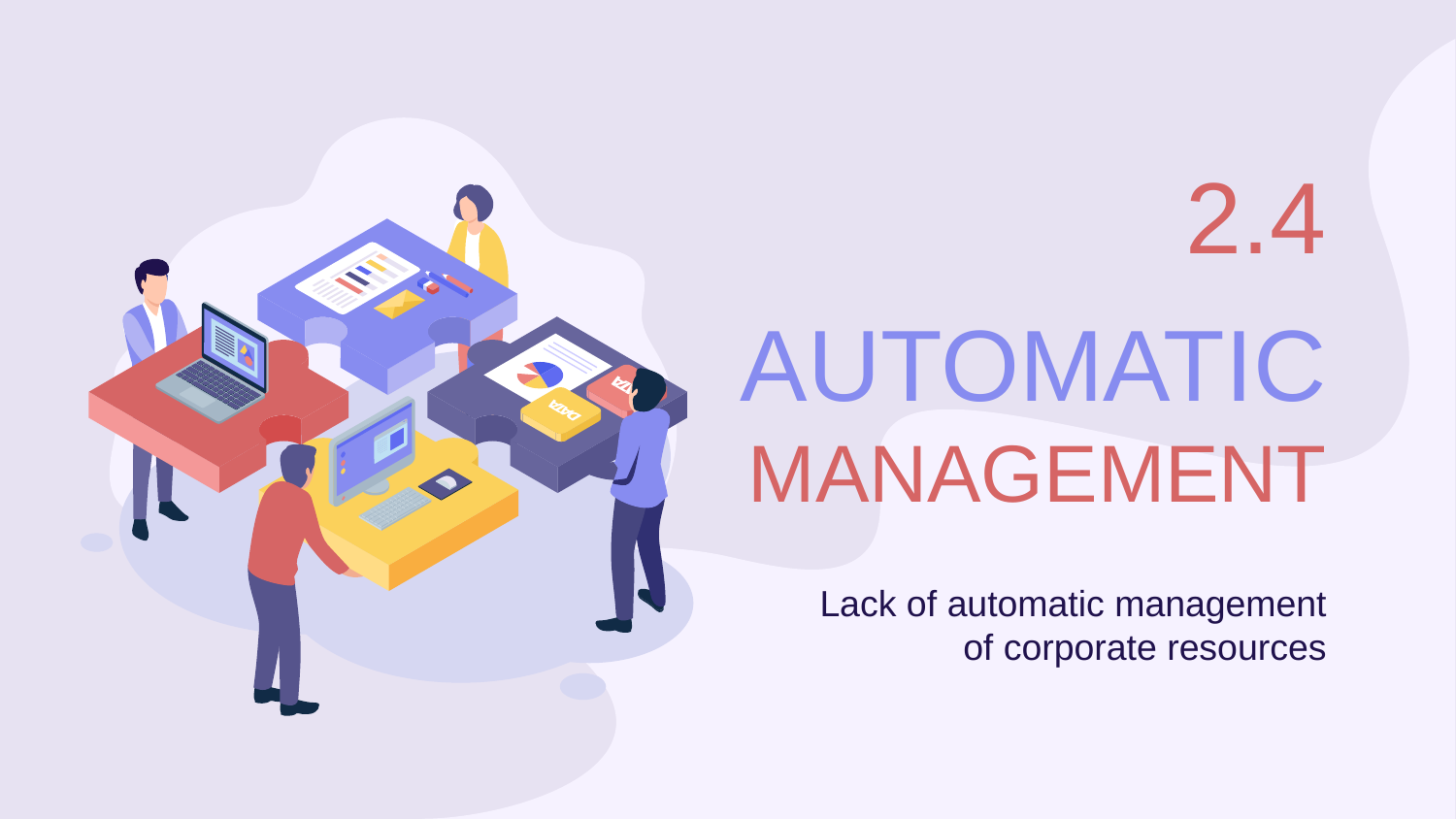

2.4

# AUTOMATIC MANAGEMENT
Lack of automatic management
of corporate resources